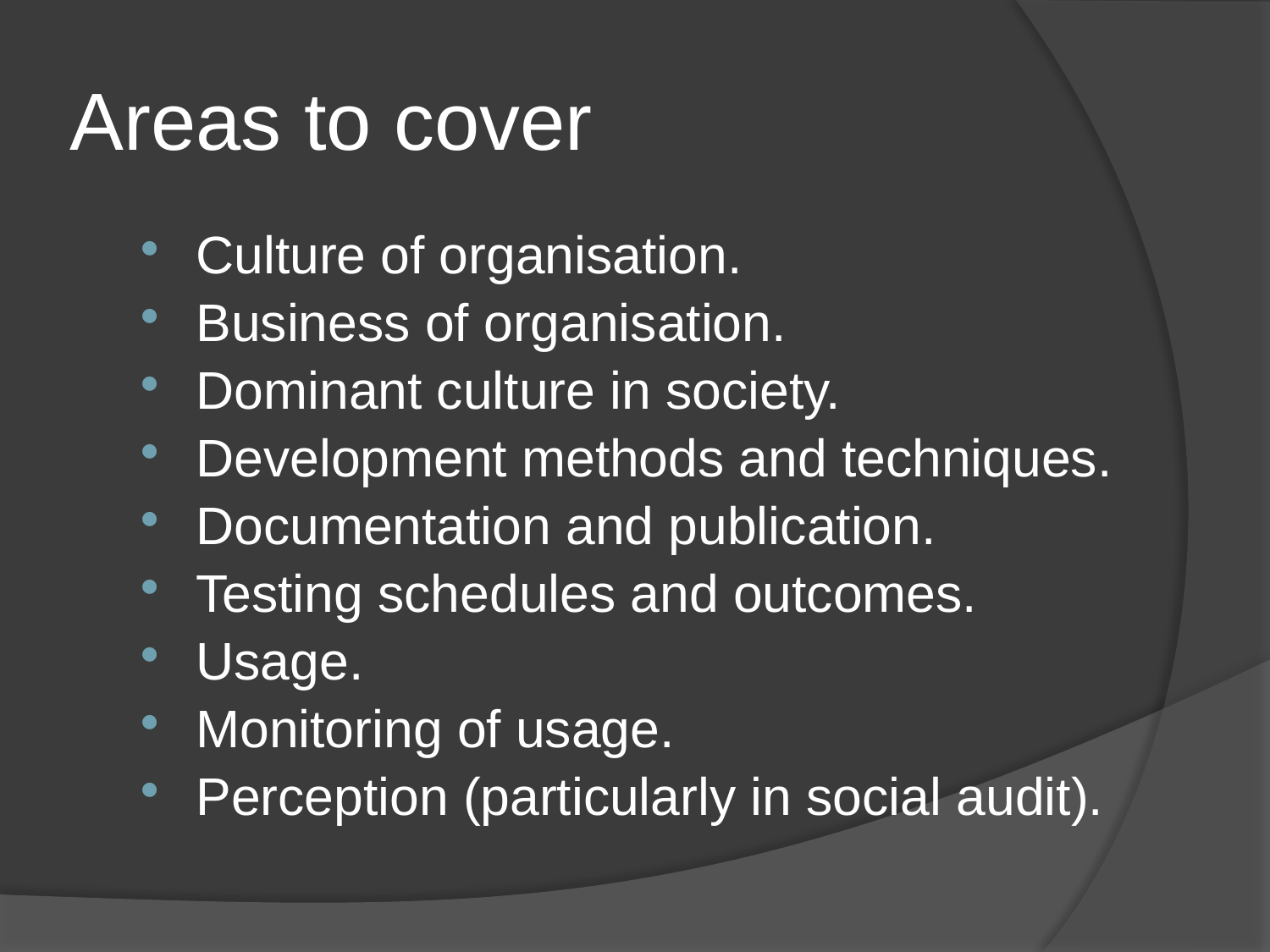

# Areas to cover
Culture of organisation.
Business of organisation.
Dominant culture in society.
Development methods and techniques.
Documentation and publication.
Testing schedules and outcomes.
Usage.
Monitoring of usage.
Perception (particularly in social audit).